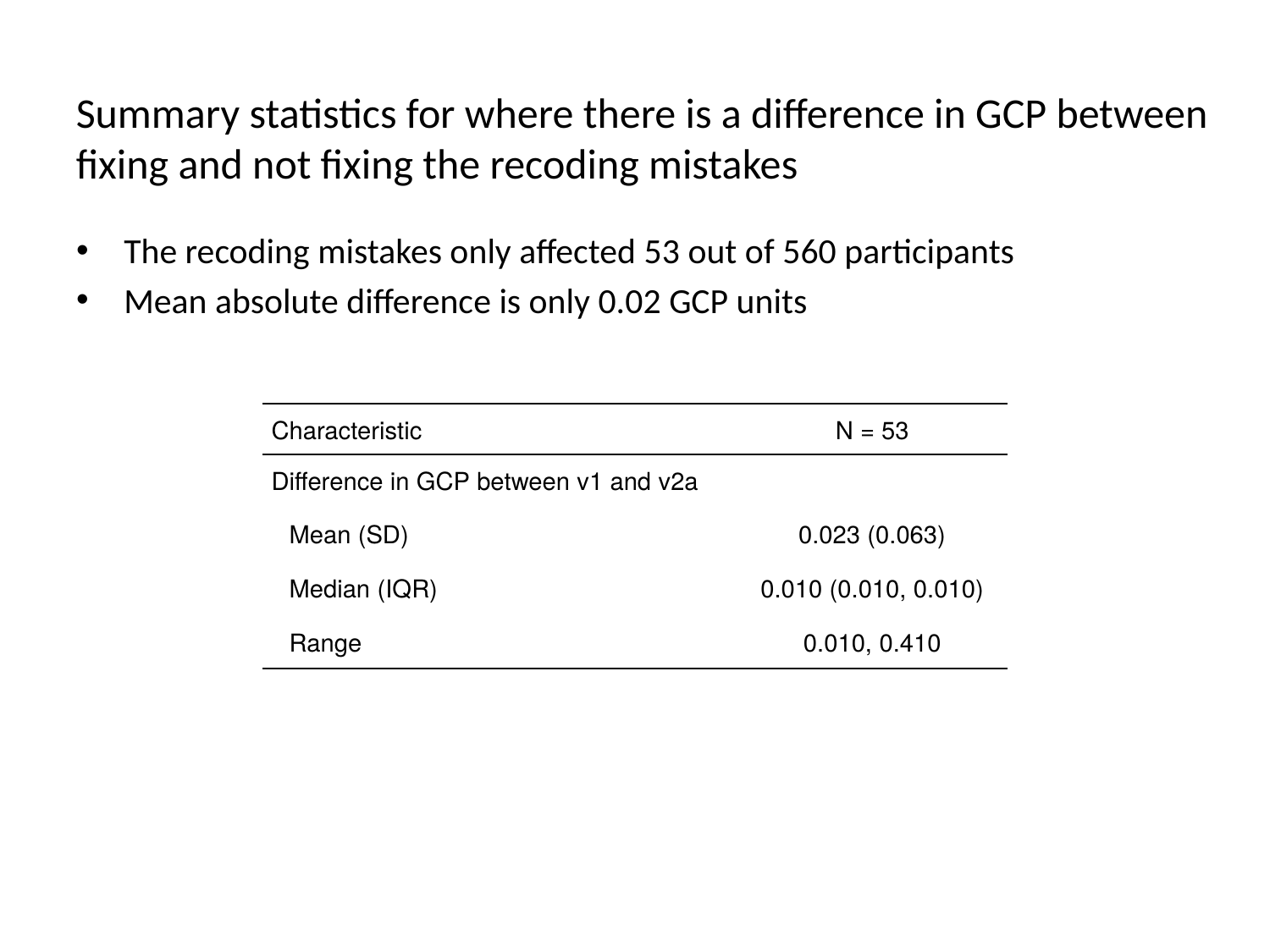

Summary statistics for where there is a difference in GCP between fixing and not fixing the recoding mistakes

The recoding mistakes only affected 53 out of 560 participants
Mean absolute difference is only 0.02 GCP units
| Characteristic | N = 53 |
| --- | --- |
| Difference in GCP between v1 and v2a |  |
| Mean (SD) | 0.023 (0.063) |
| Median (IQR) | 0.010 (0.010, 0.010) |
| Range | 0.010, 0.410 |